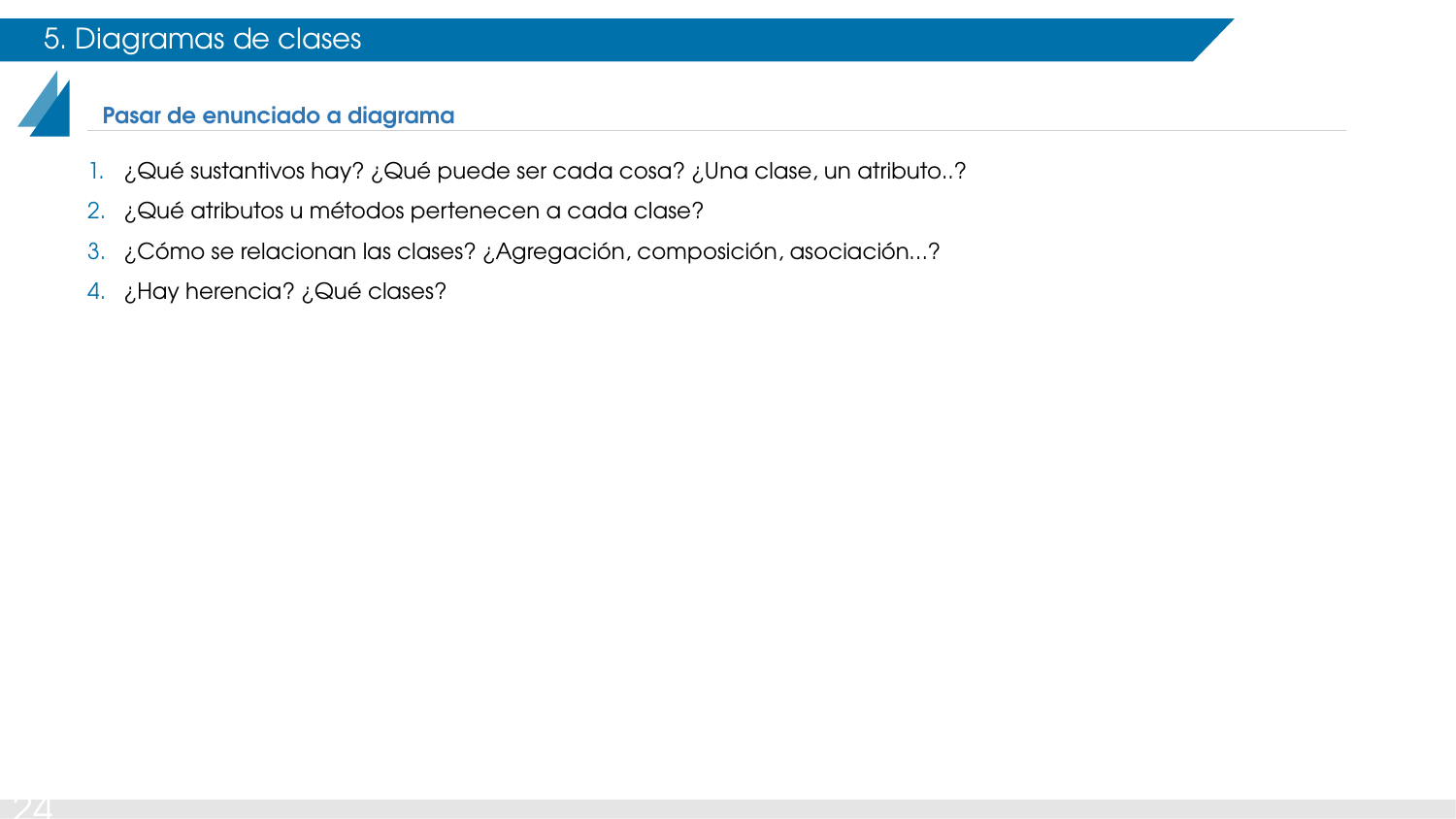

# 5. Diagramas de clases

Pasar de enunciado a diagrama
¿Qué sustantivos hay? ¿Qué puede ser cada cosa? ¿Una clase, un atributo..?
¿Qué atributos u métodos pertenecen a cada clase?
¿Cómo se relacionan las clases? ¿Agregación, composición, asociación…?
¿Hay herencia? ¿Qué clases?
24